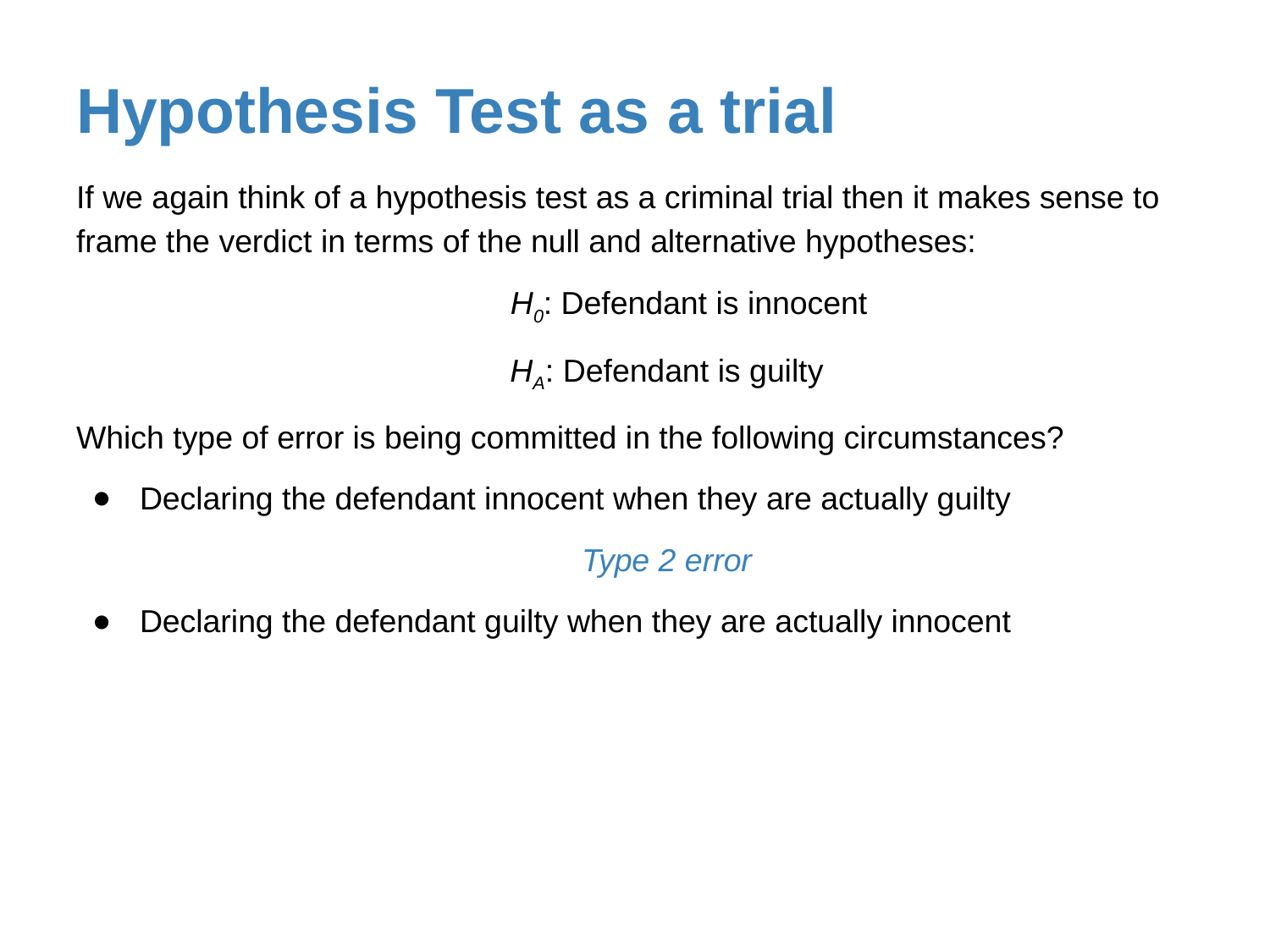

# Hypothesis Test as a trial
If we again think of a hypothesis test as a criminal trial then it makes sense to frame the verdict in terms of the null and alternative hypotheses:
     H0: Defendant is innocent
HA: Defendant is guilty
Which type of error is being committed in the following circumstances?
Declaring the defendant innocent when they are actually guilty
Type 2 error
Declaring the defendant guilty when they are actually innocent